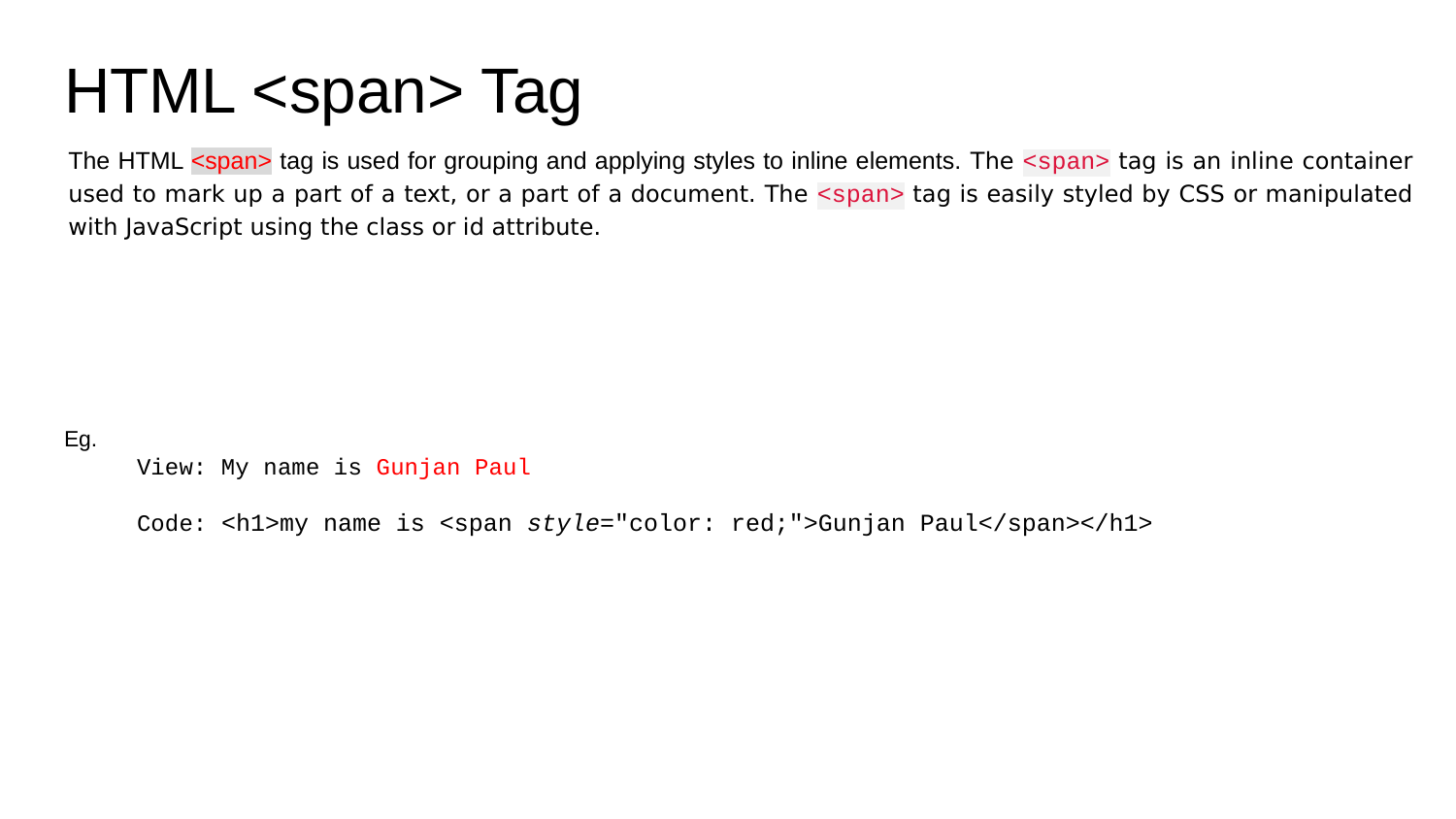

# HTML <span> Tag

The HTML <span> tag is used for grouping and applying styles to inline elements. The <span> tag is an inline container used to mark up a part of a text, or a part of a document. The <span> tag is easily styled by CSS or manipulated with JavaScript using the class or id attribute.

Eg.
View: My name is Gunjan Paul

Code: <h1>my name is <span style="color: red;">Gunjan Paul</span></h1>